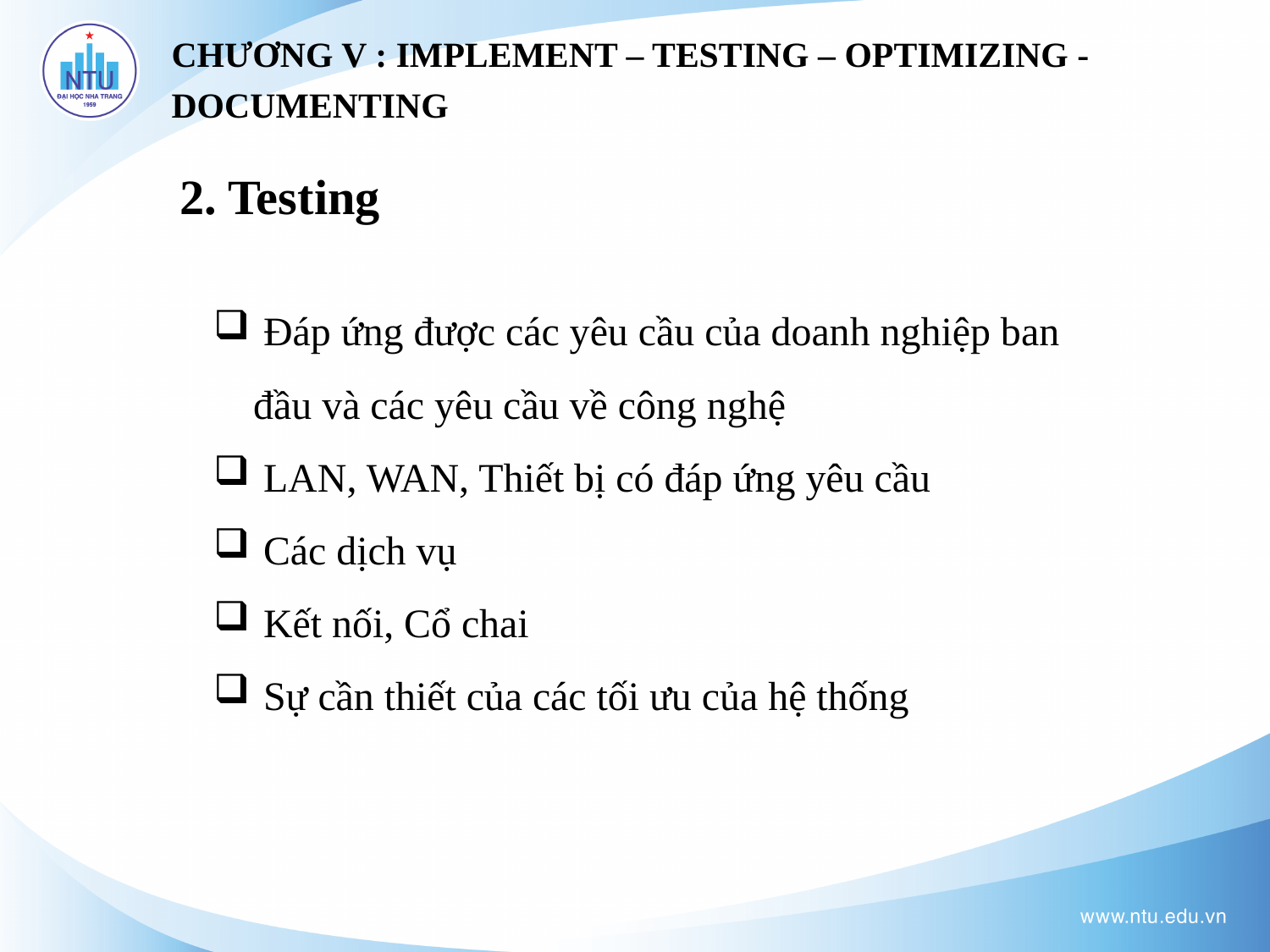

CHƯƠNG V : IMPLEMENT – TESTING – OPTIMIZING - DOCUMENTING
2. Testing
 Đáp ứng được các yêu cầu của doanh nghiệp ban đầu và các yêu cầu về công nghệ
 LAN, WAN, Thiết bị có đáp ứng yêu cầu
 Các dịch vụ
 Kết nối, Cổ chai
 Sự cần thiết của các tối ưu của hệ thống